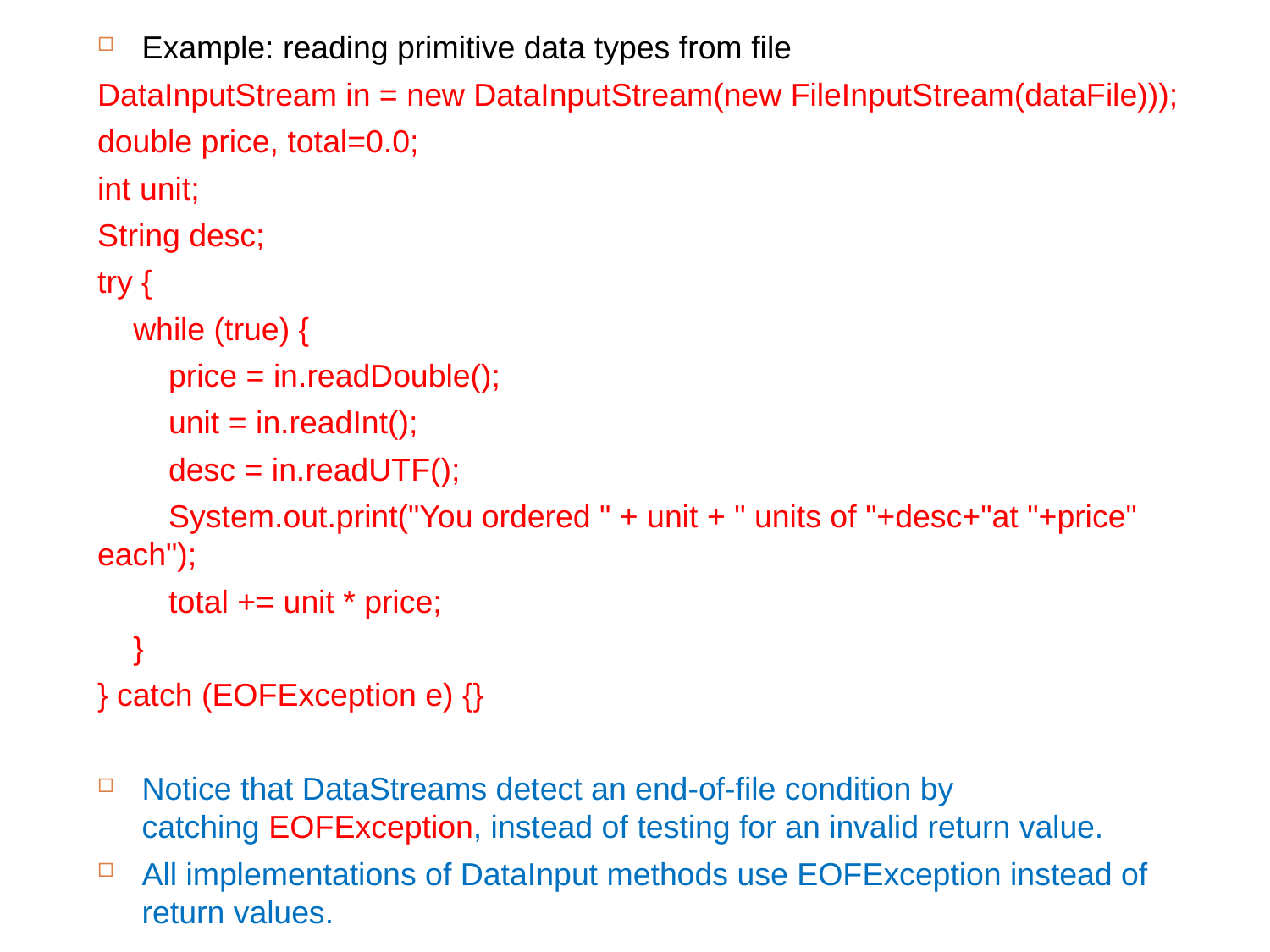

Example: reading primitive data types from file
DataInputStream in = new DataInputStream(new FileInputStream(dataFile)));
double price, total=0.0;
int unit;
String desc;
try {
    while (true) {
        price = in.readDouble();
        unit = in.readInt();
        desc = in.readUTF();
        System.out.print("You ordered " + unit + " units of "+desc+"at "+price" each");
        total += unit * price;
    }
} catch (EOFException e) {}

Notice that DataStreams detect an end-of-file condition by catching EOFException, instead of testing for an invalid return value.
All implementations of DataInput methods use EOFException instead of return values.